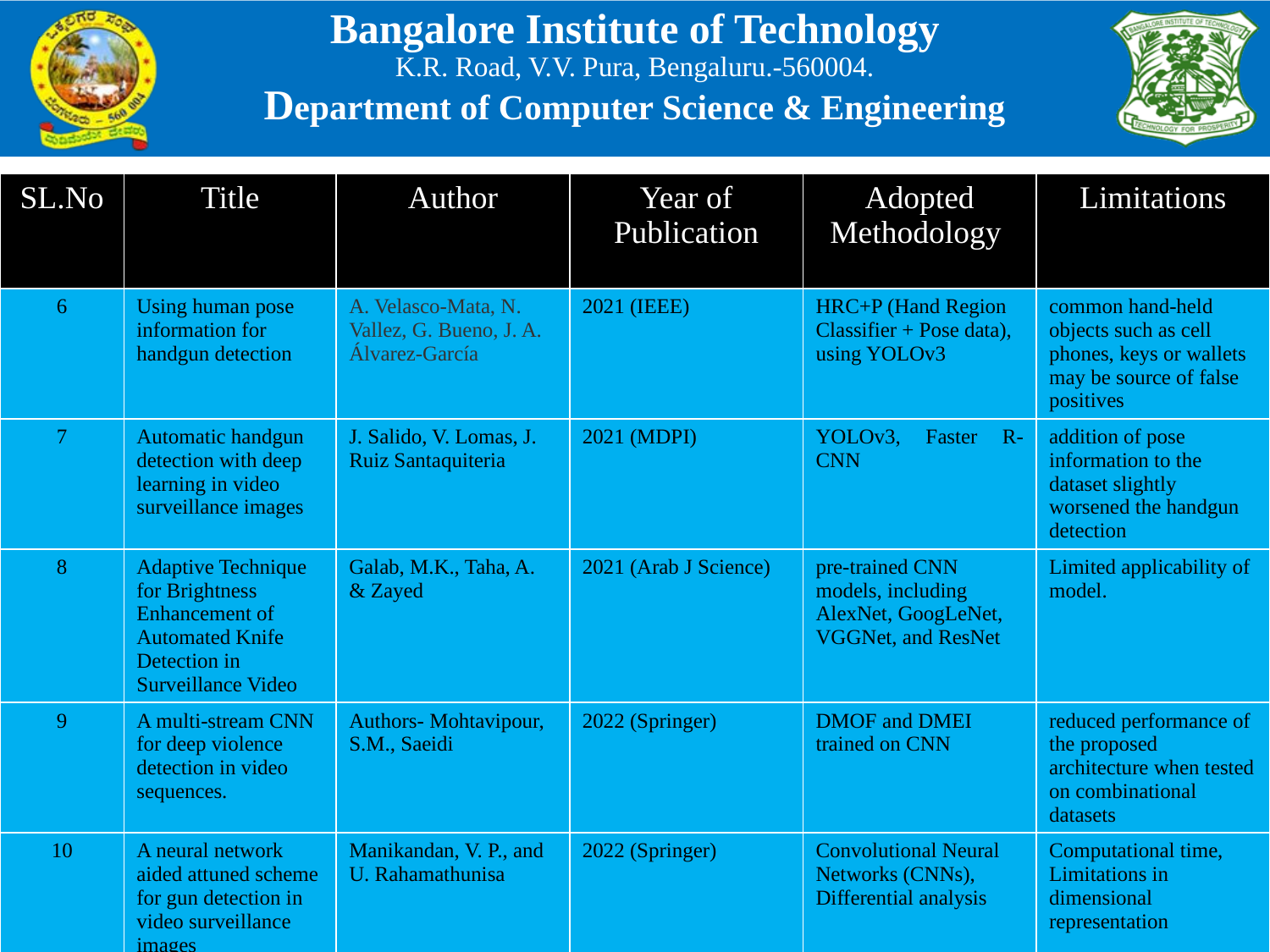

| SL.No | Title | Author | Year of Publication | Adopted Methodology | Limitations |
| --- | --- | --- | --- | --- | --- |
| 6 | Using human pose information for handgun detection | A. Velasco-Mata, N. Vallez, G. Bueno, J. A. Álvarez-García | 2021 (IEEE) | HRC+P (Hand Region Classifier + Pose data), using YOLOv3 | common hand-held objects such as cell phones, keys or wallets may be source of false positives |
| 7 | Automatic handgun detection with deep learning in video surveillance images | J. Salido, V. Lomas, J. Ruiz Santaquiteria | 2021 (MDPI) | YOLOv3, Faster R-CNN | addition of pose information to the dataset slightly worsened the handgun detection |
| 8 | Adaptive Technique for Brightness Enhancement of Automated Knife Detection in Surveillance Video | Galab, M.K., Taha, A. & Zayed | 2021 (Arab J Science) | pre-trained CNN models, including AlexNet, GoogLeNet, VGGNet, and ResNet | Limited applicability of model. |
| 9 | A multi-stream CNN for deep violence detection in video sequences. | Authors- Mohtavipour, S.M., Saeidi | 2022 (Springer) | DMOF and DMEI trained on CNN | reduced performance of the proposed architecture when tested on combinational datasets |
| 10 | A neural network aided attuned scheme for gun detection in video surveillance images | Manikandan, V. P., and U. Rahamathunisa | 2022 (Springer) | Convolutional Neural Networks (CNNs), Differential analysis | Computational time, Limitations in dimensional representation |